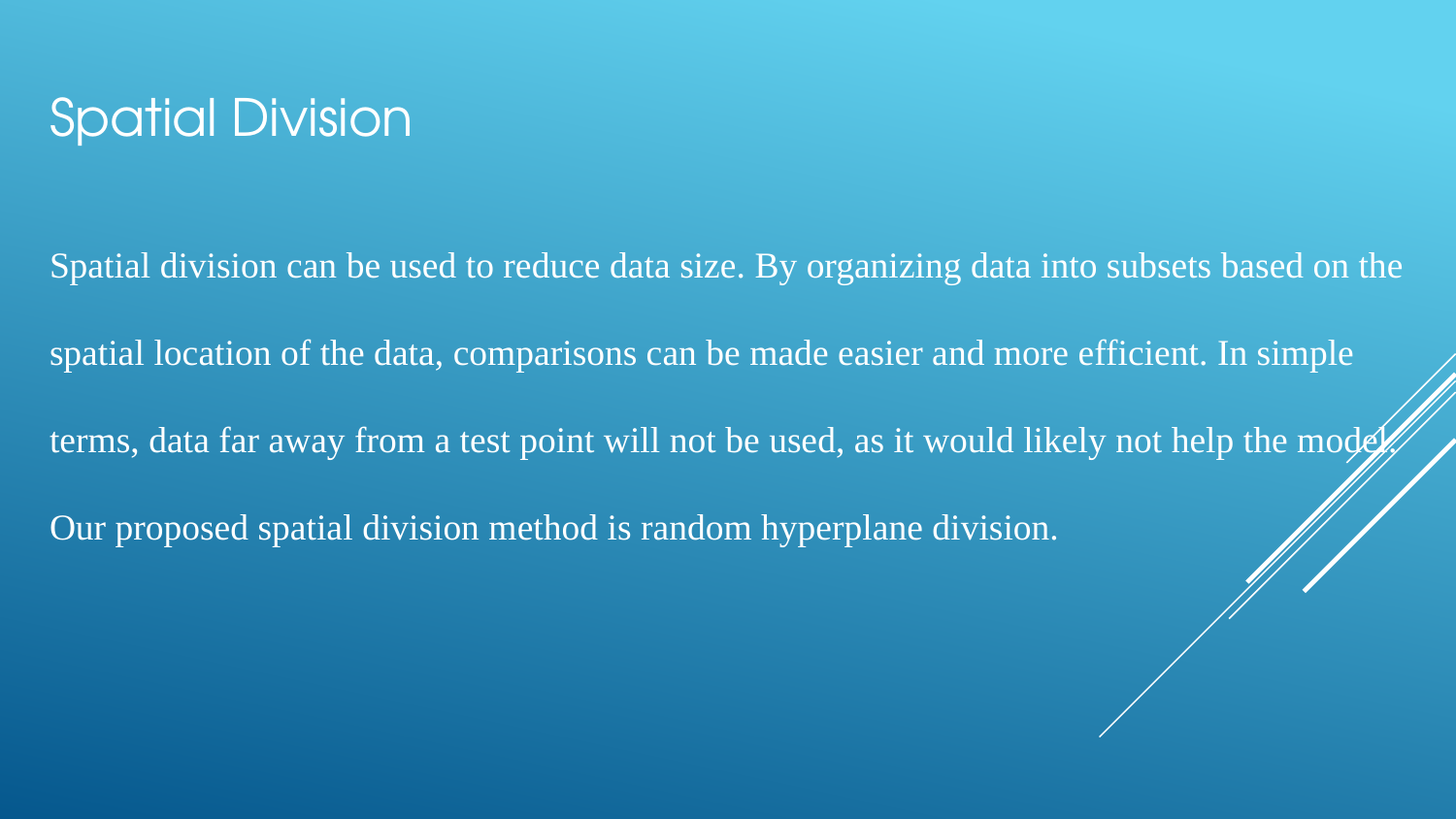

# Spatial Division
Spatial division can be used to reduce data size. By organizing data into subsets based on the spatial location of the data, comparisons can be made easier and more efficient. In simple terms, data far away from a test point will not be used, as it would likely not help the model. Our proposed spatial division method is random hyperplane division.